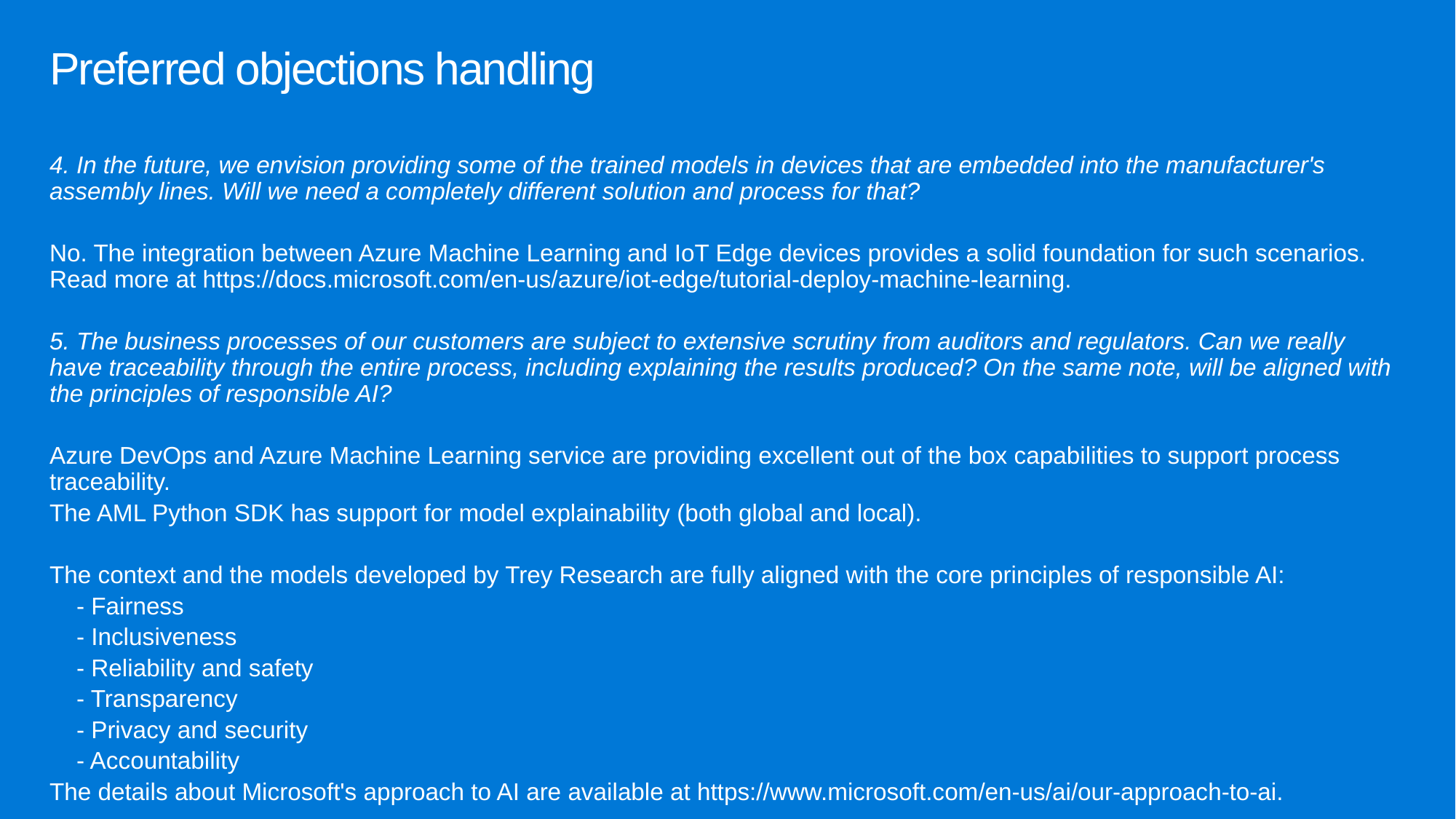

# Preferred objections handling
4. In the future, we envision providing some of the trained models in devices that are embedded into the manufacturer's assembly lines. Will we need a completely different solution and process for that?

No. The integration between Azure Machine Learning and IoT Edge devices provides a solid foundation for such scenarios. Read more at https://docs.microsoft.com/en-us/azure/iot-edge/tutorial-deploy-machine-learning.

5. The business processes of our customers are subject to extensive scrutiny from auditors and regulators. Can we really have traceability through the entire process, including explaining the results produced? On the same note, will be aligned with the principles of responsible AI?

Azure DevOps and Azure Machine Learning service are providing excellent out of the box capabilities to support process traceability.
The AML Python SDK has support for model explainability (both global and local).

The context and the models developed by Trey Research are fully aligned with the core principles of responsible AI:
    - Fairness
    - Inclusiveness
    - Reliability and safety
    - Transparency
    - Privacy and security
    - Accountability
The details about Microsoft's approach to AI are available at https://www.microsoft.com/en-us/ai/our-approach-to-ai.